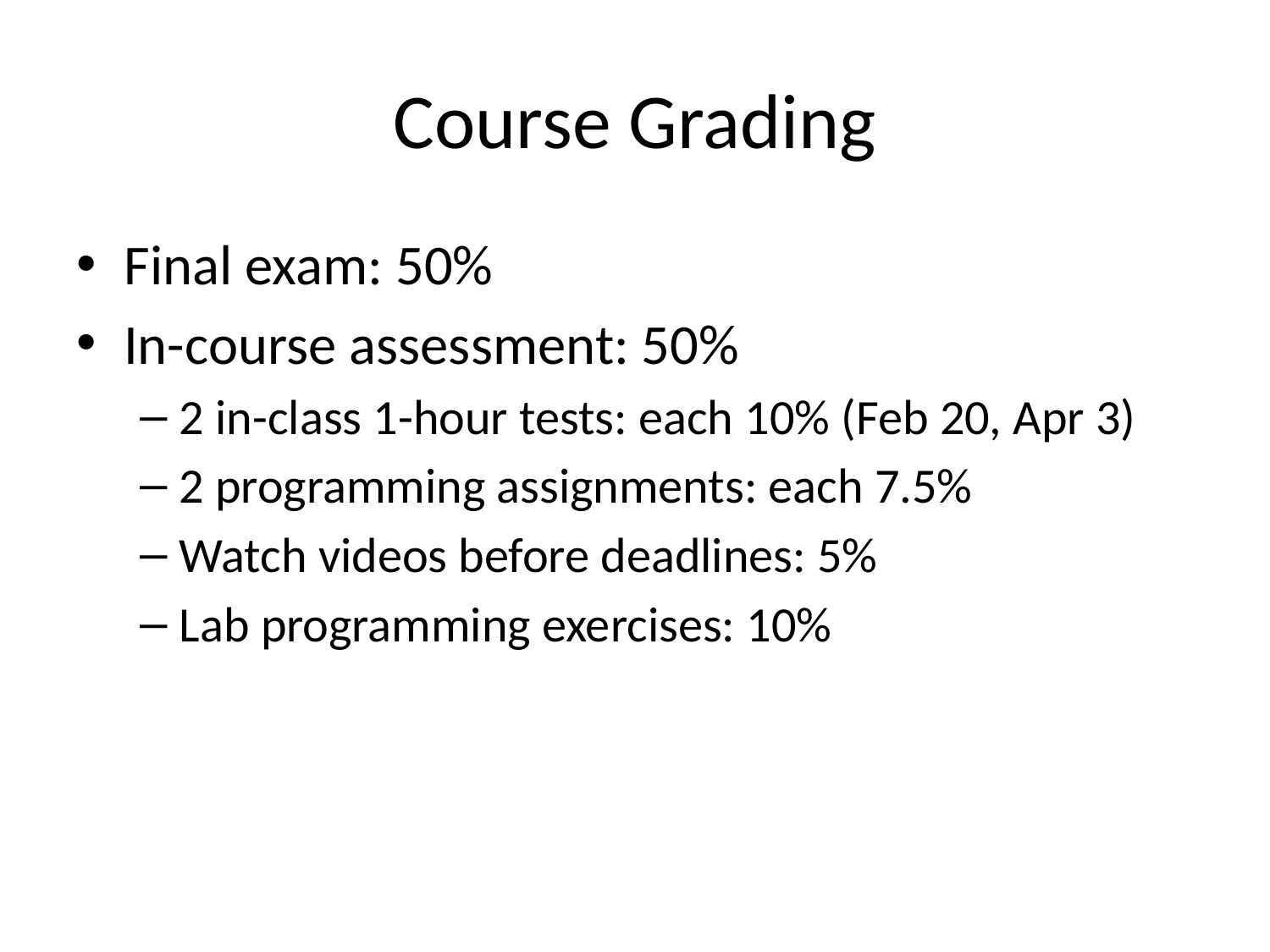

# Course Grading
Final exam: 50%
In-course assessment: 50%
2 in-class 1-hour tests: each 10% (Feb 20, Apr 3)
2 programming assignments: each 7.5%
Watch videos before deadlines: 5%
Lab programming exercises: 10%